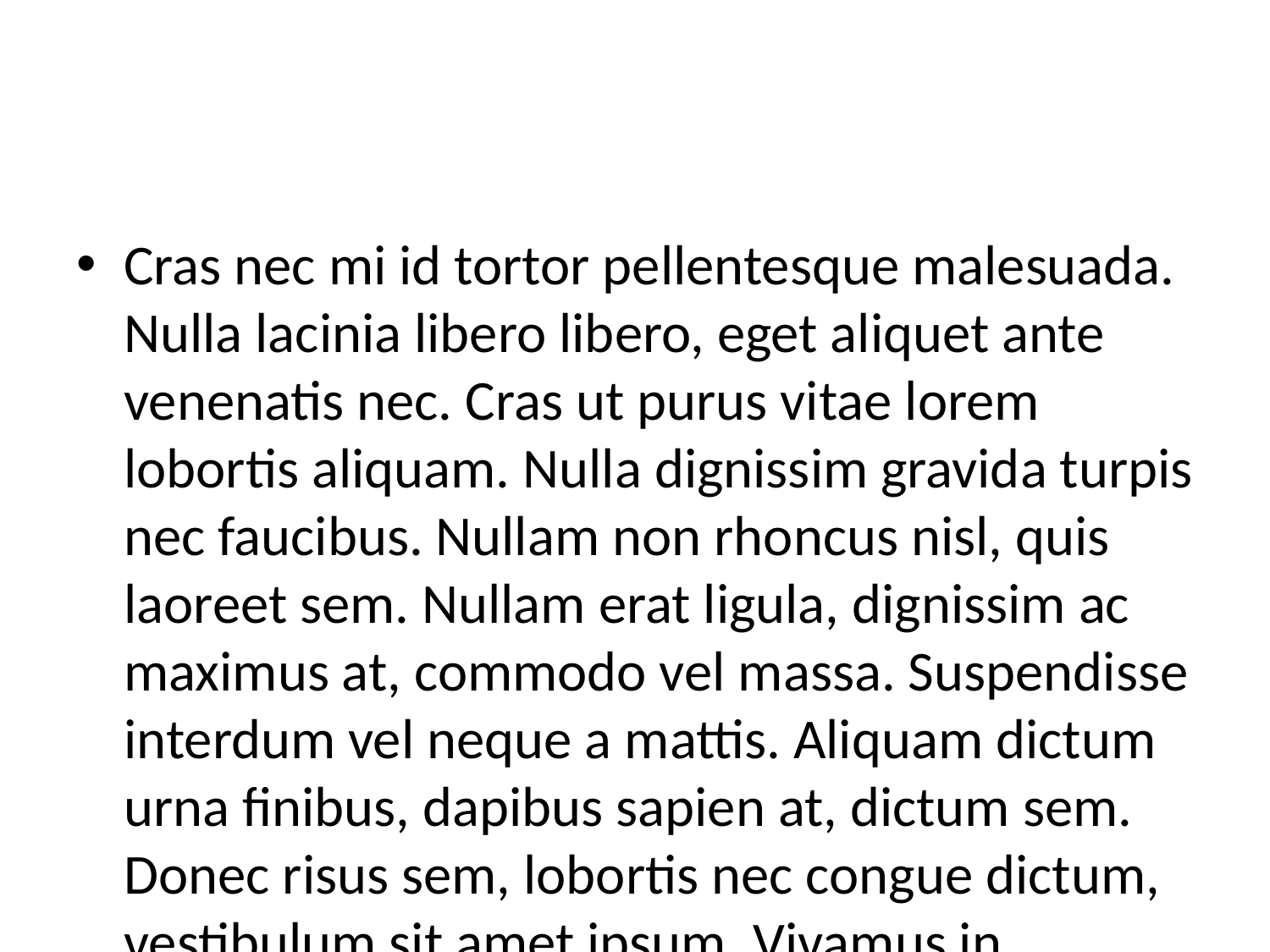

#
Cras nec mi id tortor pellentesque malesuada. Nulla lacinia libero libero, eget aliquet ante venenatis nec. Cras ut purus vitae lorem lobortis aliquam. Nulla dignissim gravida turpis nec faucibus. Nullam non rhoncus nisl, quis laoreet sem. Nullam erat ligula, dignissim ac maximus at, commodo vel massa. Suspendisse interdum vel neque a mattis. Aliquam dictum urna finibus, dapibus sapien at, dictum sem. Donec risus sem, lobortis nec congue dictum, vestibulum sit amet ipsum. Vivamus in bibendum elit. Integer vel enim eget magna dictum dapibus vel in dolor.